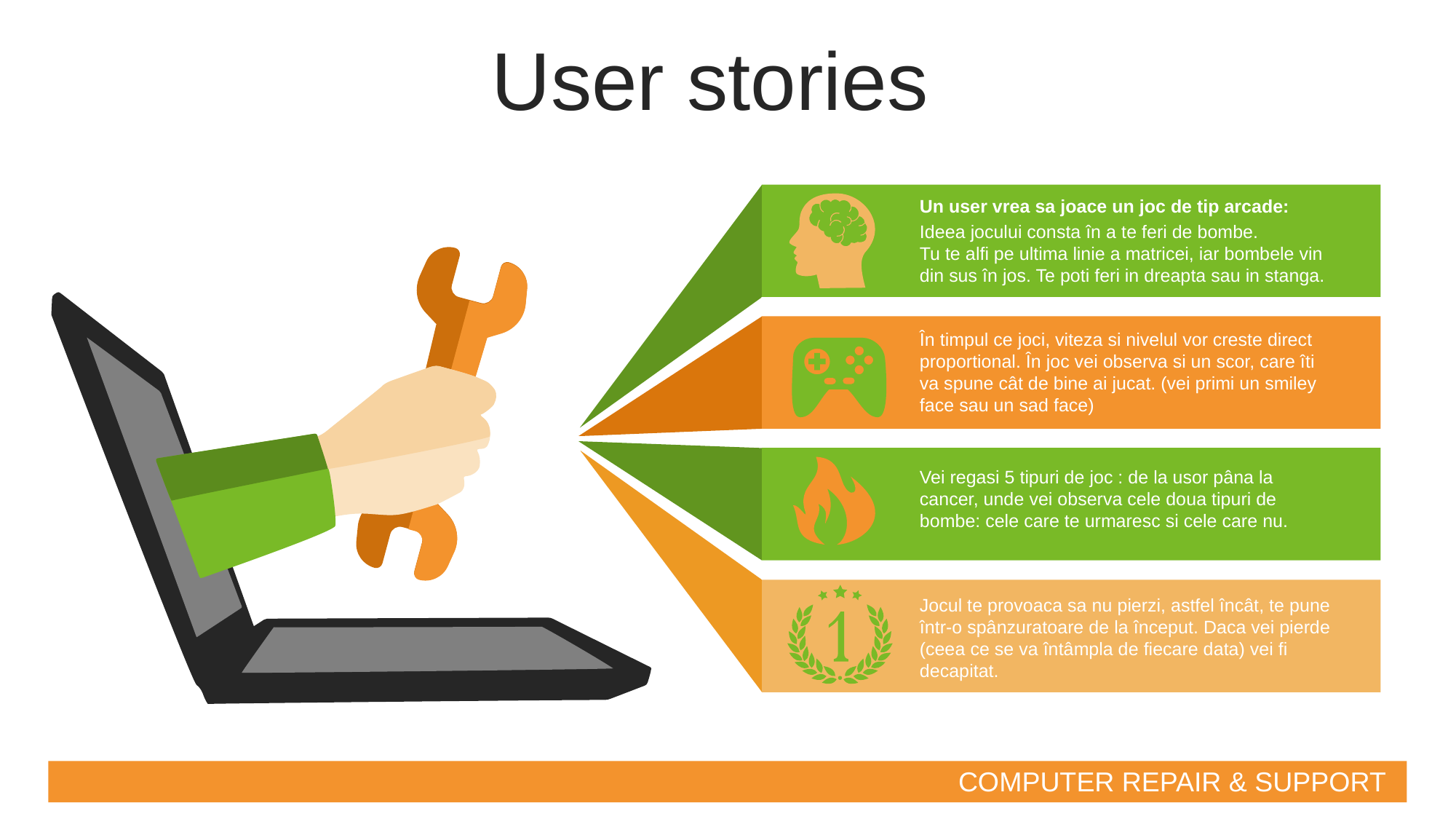

User stories

Un user vrea sa joace un joc de tip arcade:
Ideea jocului consta în a te feri de bombe.
Tu te alfi pe ultima linie a matricei, iar bombele vin din sus în jos. Te poti feri in dreapta sau in stanga.

În timpul ce joci, viteza si nivelul vor creste direct proportional. În joc vei observa si un scor, care îti va spune cât de bine ai jucat. (vei primi un smiley face sau un sad face)

Vei regasi 5 tipuri de joc : de la usor pâna la cancer, unde vei observa cele doua tipuri de bombe: cele care te urmaresc si cele care nu.

Jocul te provoaca sa nu pierzi, astfel încât, te pune într-o spânzuratoare de la început. Daca vei pierde (ceea ce se va întâmpla de fiecare data) vei fi decapitat.